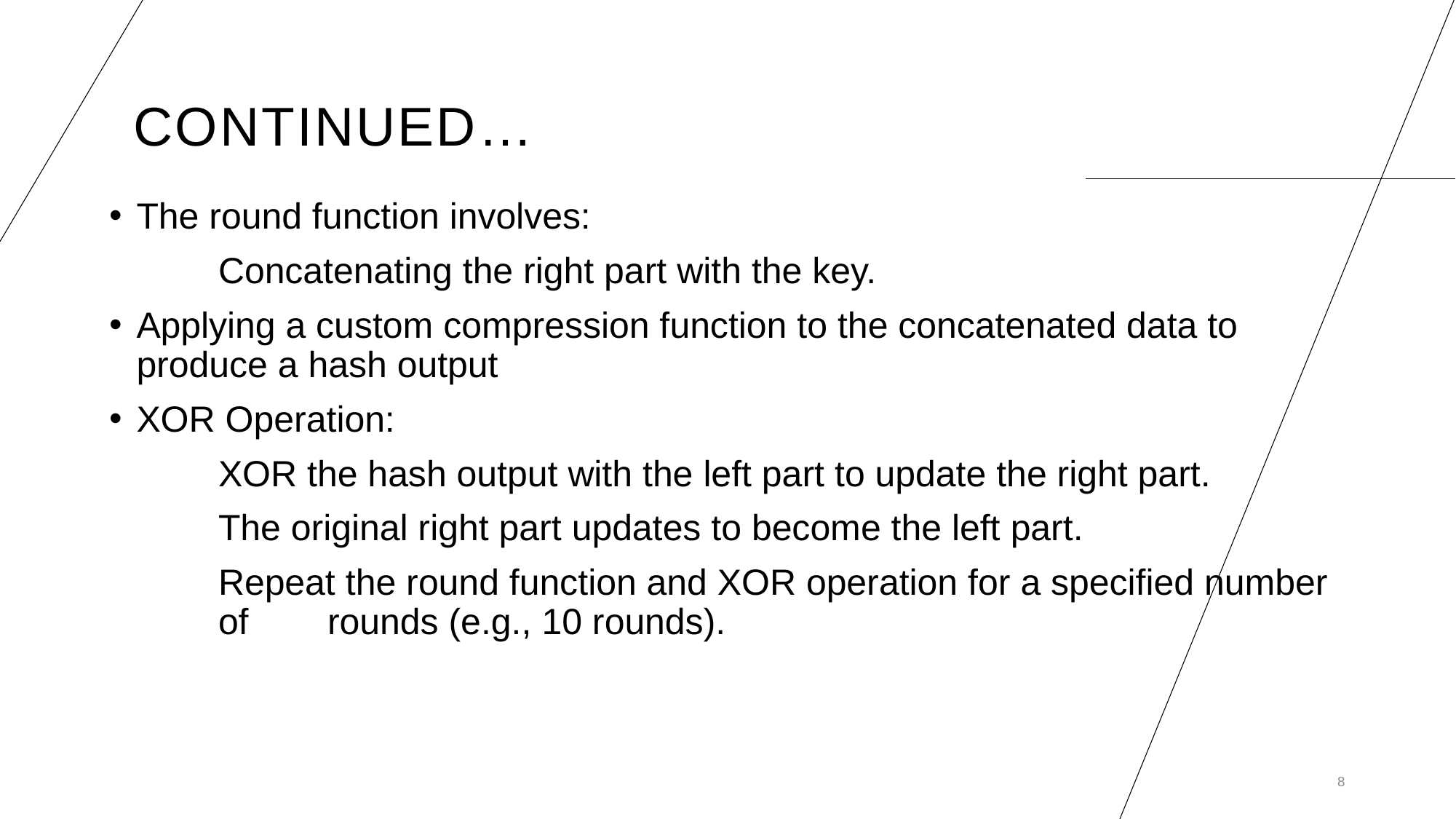

# Continued…
The round function involves:
	Concatenating the right part with the key.
Applying a custom compression function to the concatenated data to produce a hash output
XOR Operation:
	XOR the hash output with the left part to update the right part.
	The original right part updates to become the left part.
	Repeat the round function and XOR operation for a specified number 	of 	rounds (e.g., 10 rounds).

8